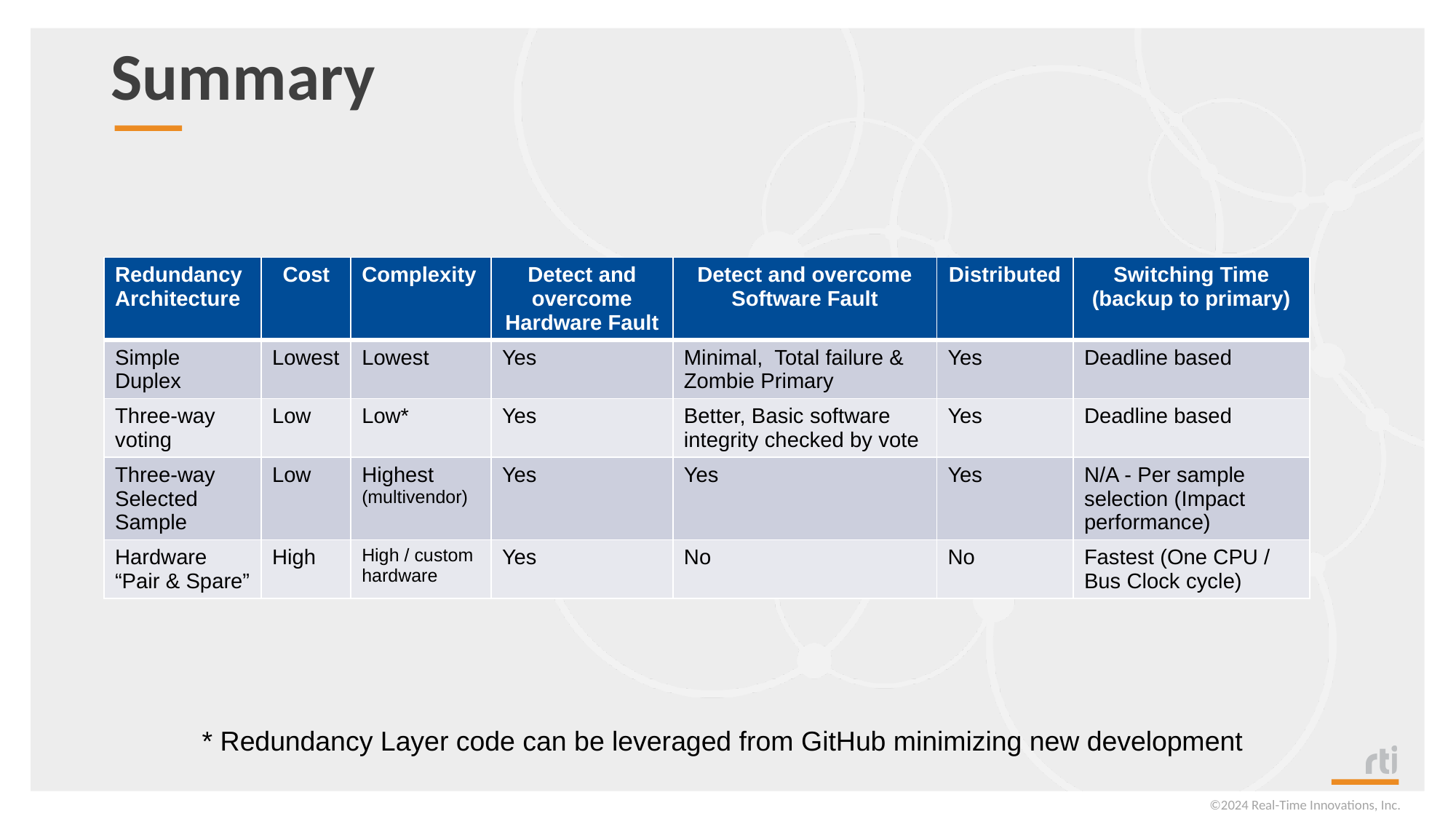

# Summary
| Redundancy Architecture | Cost | Complexity | Detect and overcome Hardware Fault | Detect and overcome Software Fault | Distributed | Switching Time (backup to primary) |
| --- | --- | --- | --- | --- | --- | --- |
| Simple Duplex | Lowest | Lowest | Yes | Minimal, Total failure & Zombie Primary | Yes | Deadline based |
| Three-way voting | Low | Low\* | Yes | Better, Basic software integrity checked by vote | Yes | Deadline based |
| Three-way Selected Sample | Low | Highest (multivendor) | Yes | Yes | Yes | N/A - Per sample selection (Impact performance) |
| Hardware “Pair & Spare” | High | High / custom hardware | Yes | No | No | Fastest (One CPU / Bus Clock cycle) |
* Redundancy Layer code can be leveraged from GitHub minimizing new development
©2024 Real-Time Innovations, Inc.